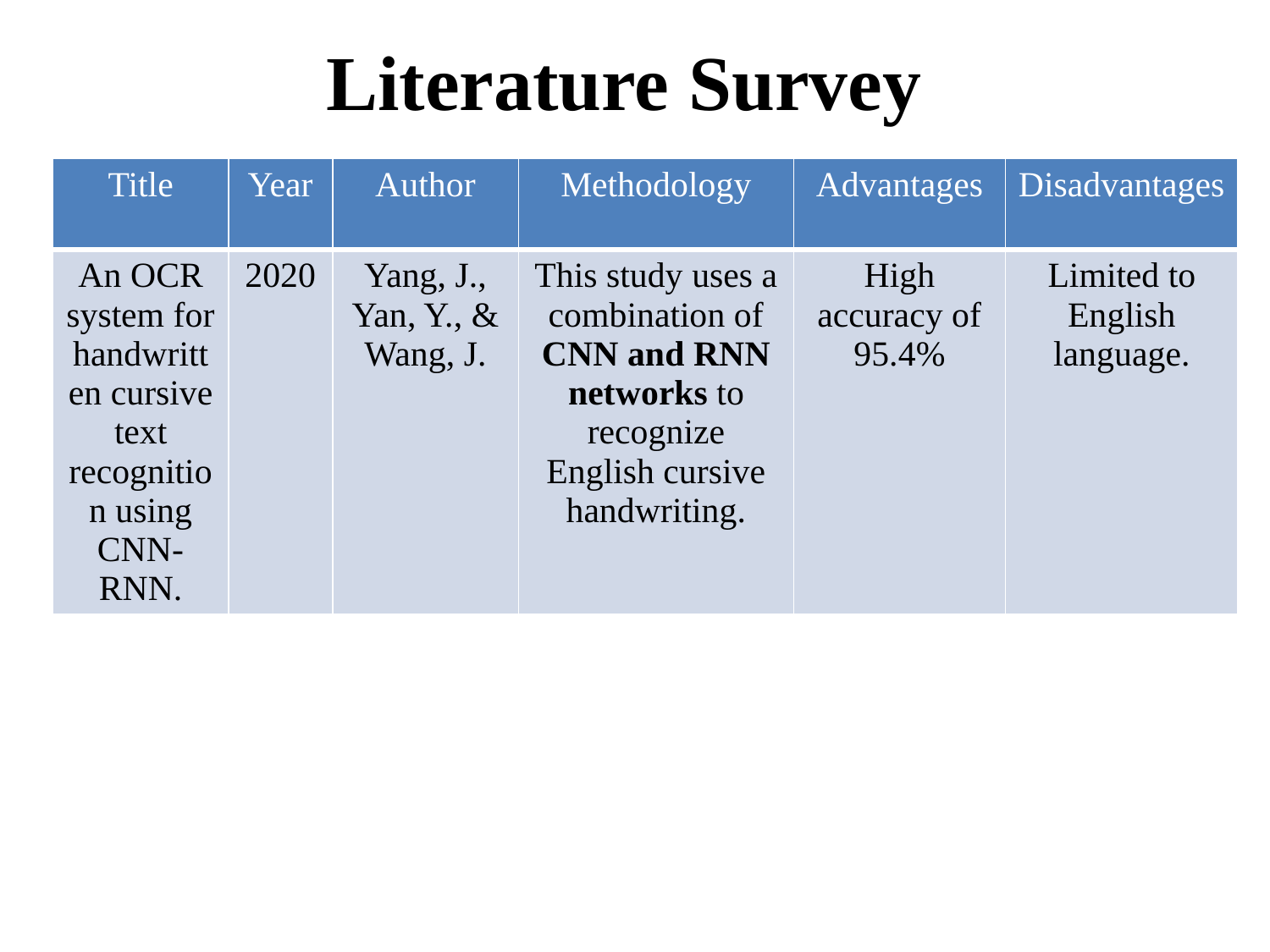

# Literature Survey
| Title | Year | Author | Methodology | Advantages | Disadvantages |
| --- | --- | --- | --- | --- | --- |
| An OCR system for handwritten cursive text recognition using CNN-RNN. | 2020 | Yang, J., Yan, Y., & Wang, J. | This study uses a combination of CNN and RNN networks to recognize English cursive handwriting. | High accuracy of 95.4% | Limited to English language. |